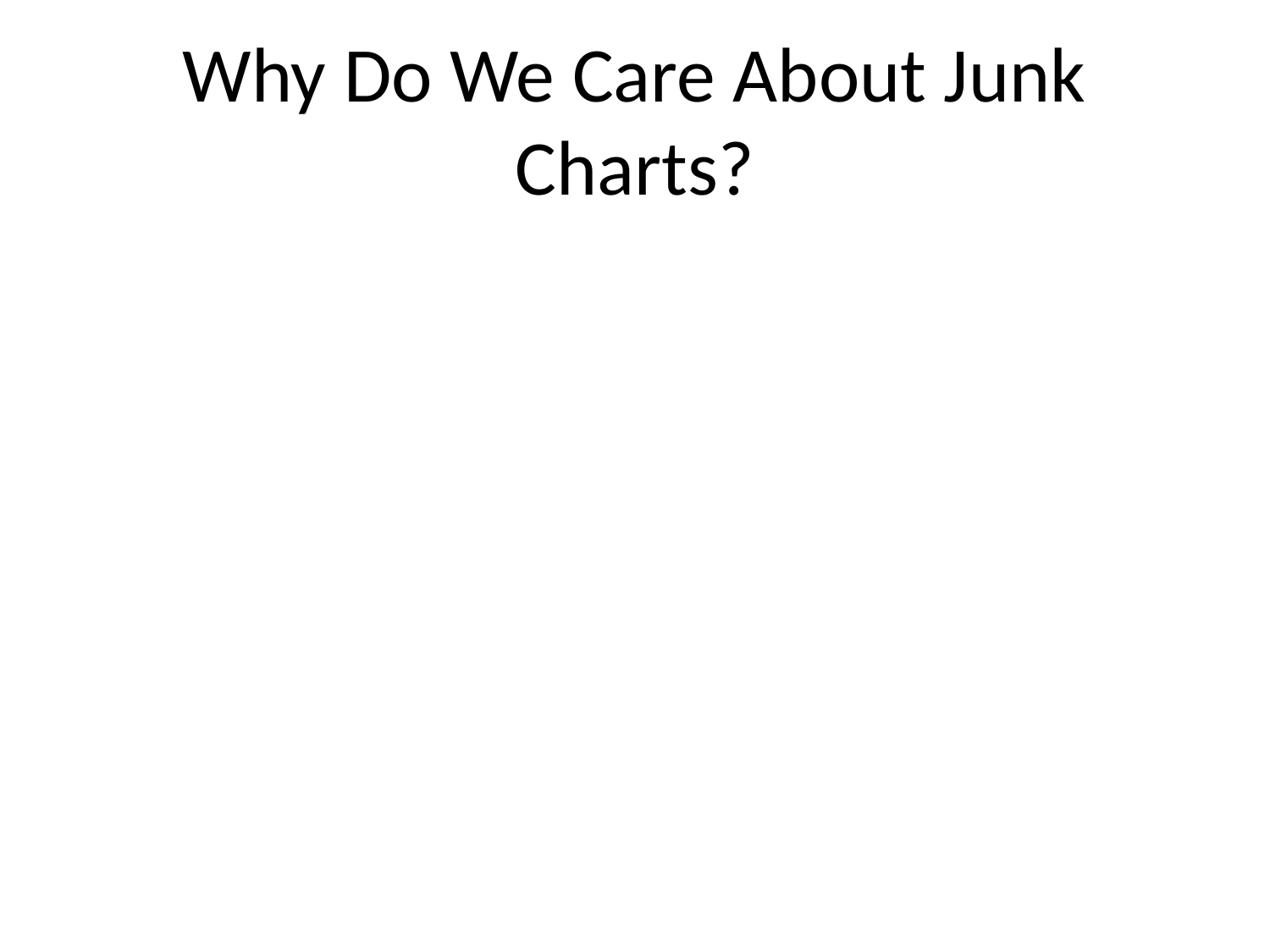

# Why Do We Care About Junk Charts?